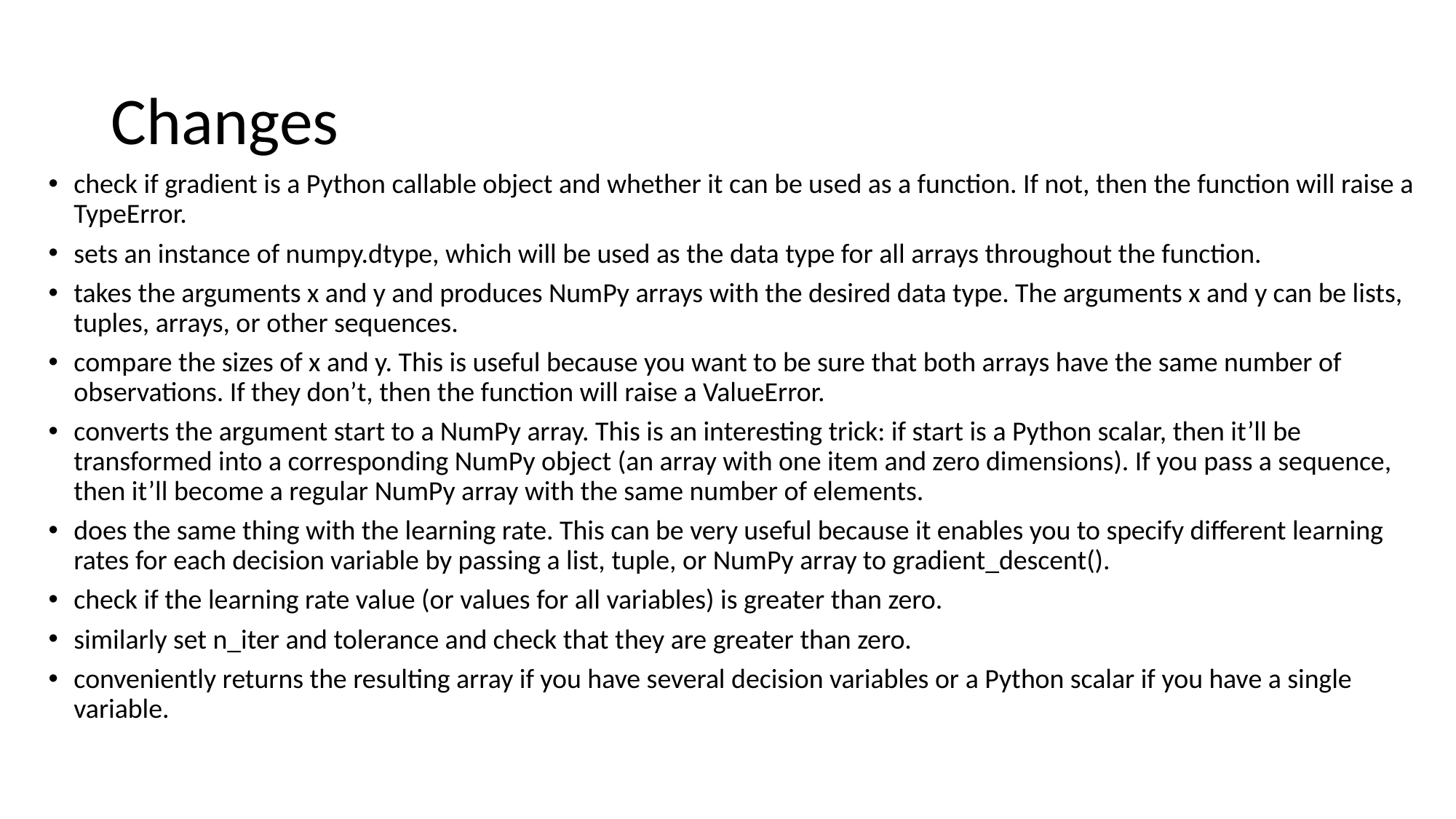

# Changes
check if gradient is a Python callable object and whether it can be used as a function. If not, then the function will raise a TypeError.
sets an instance of numpy.dtype, which will be used as the data type for all arrays throughout the function.
takes the arguments x and y and produces NumPy arrays with the desired data type. The arguments x and y can be lists, tuples, arrays, or other sequences.
compare the sizes of x and y. This is useful because you want to be sure that both arrays have the same number of observations. If they don’t, then the function will raise a ValueError.
converts the argument start to a NumPy array. This is an interesting trick: if start is a Python scalar, then it’ll be transformed into a corresponding NumPy object (an array with one item and zero dimensions). If you pass a sequence, then it’ll become a regular NumPy array with the same number of elements.
does the same thing with the learning rate. This can be very useful because it enables you to specify different learning rates for each decision variable by passing a list, tuple, or NumPy array to gradient_descent().
check if the learning rate value (or values for all variables) is greater than zero.
similarly set n_iter and tolerance and check that they are greater than zero.
conveniently returns the resulting array if you have several decision variables or a Python scalar if you have a single variable.